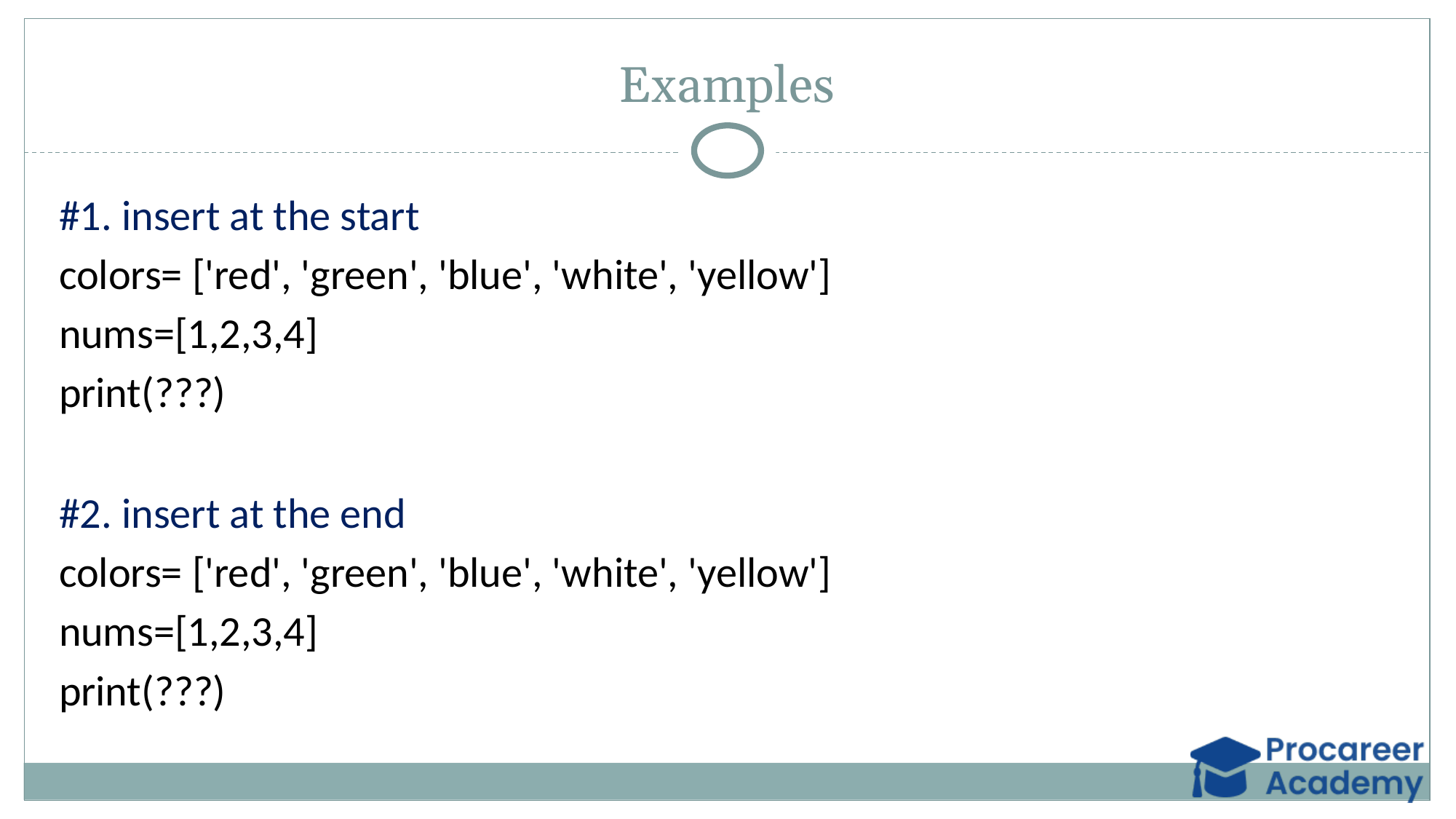

# Examples
#1. insert at the start
colors= ['red', 'green', 'blue', 'white', 'yellow']
nums=[1,2,3,4]
print(???)

#2. insert at the end
colors= ['red', 'green', 'blue', 'white', 'yellow']
nums=[1,2,3,4]
print(???)